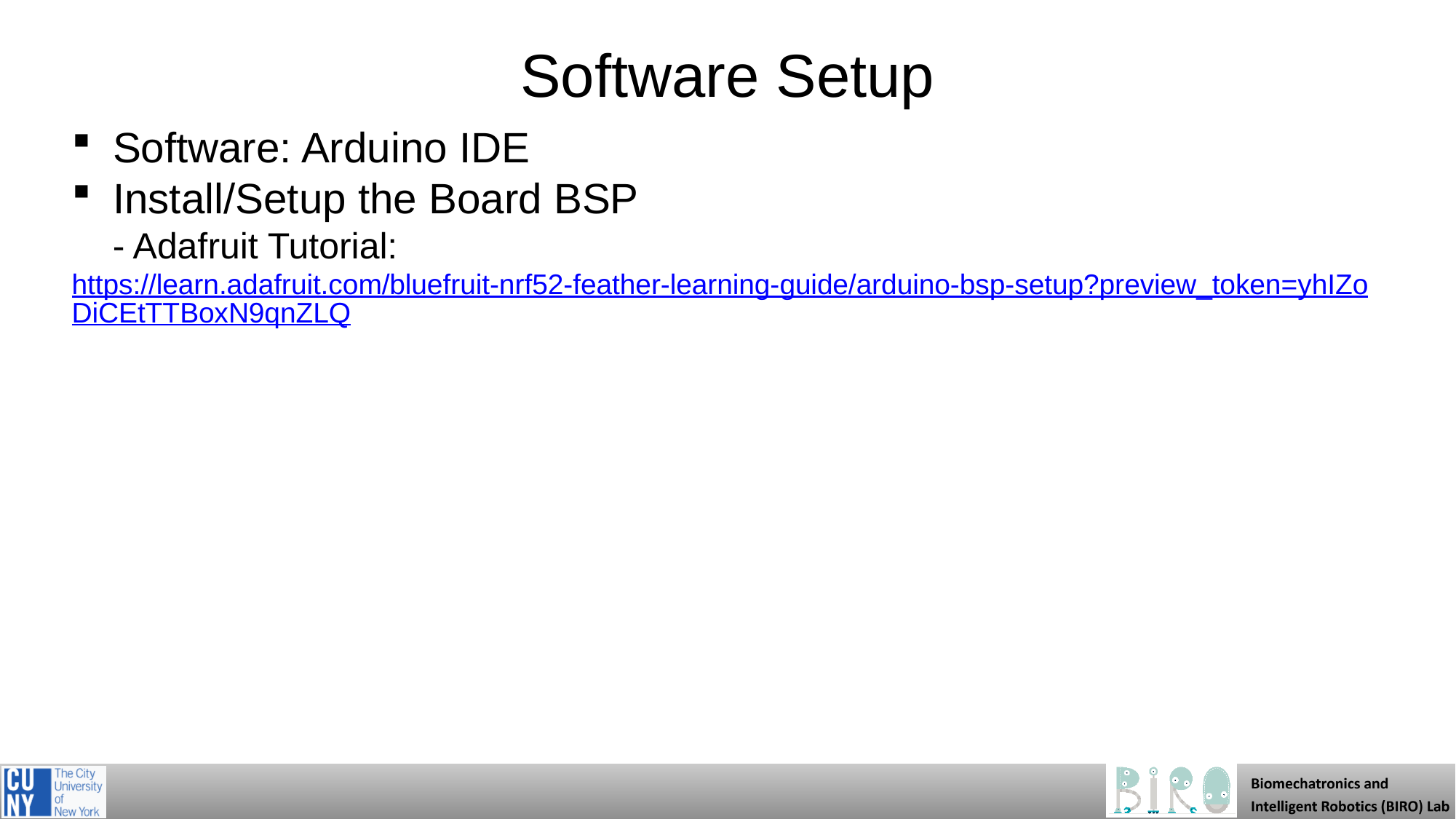

# Software Setup
Software: Arduino IDE
Install/Setup the Board BSP
    - Adafruit Tutorial: https://learn.adafruit.com/bluefruit-nrf52-feather-learning-guide/arduino-bsp-setup?preview_token=yhIZoDiCEtTTBoxN9qnZLQ